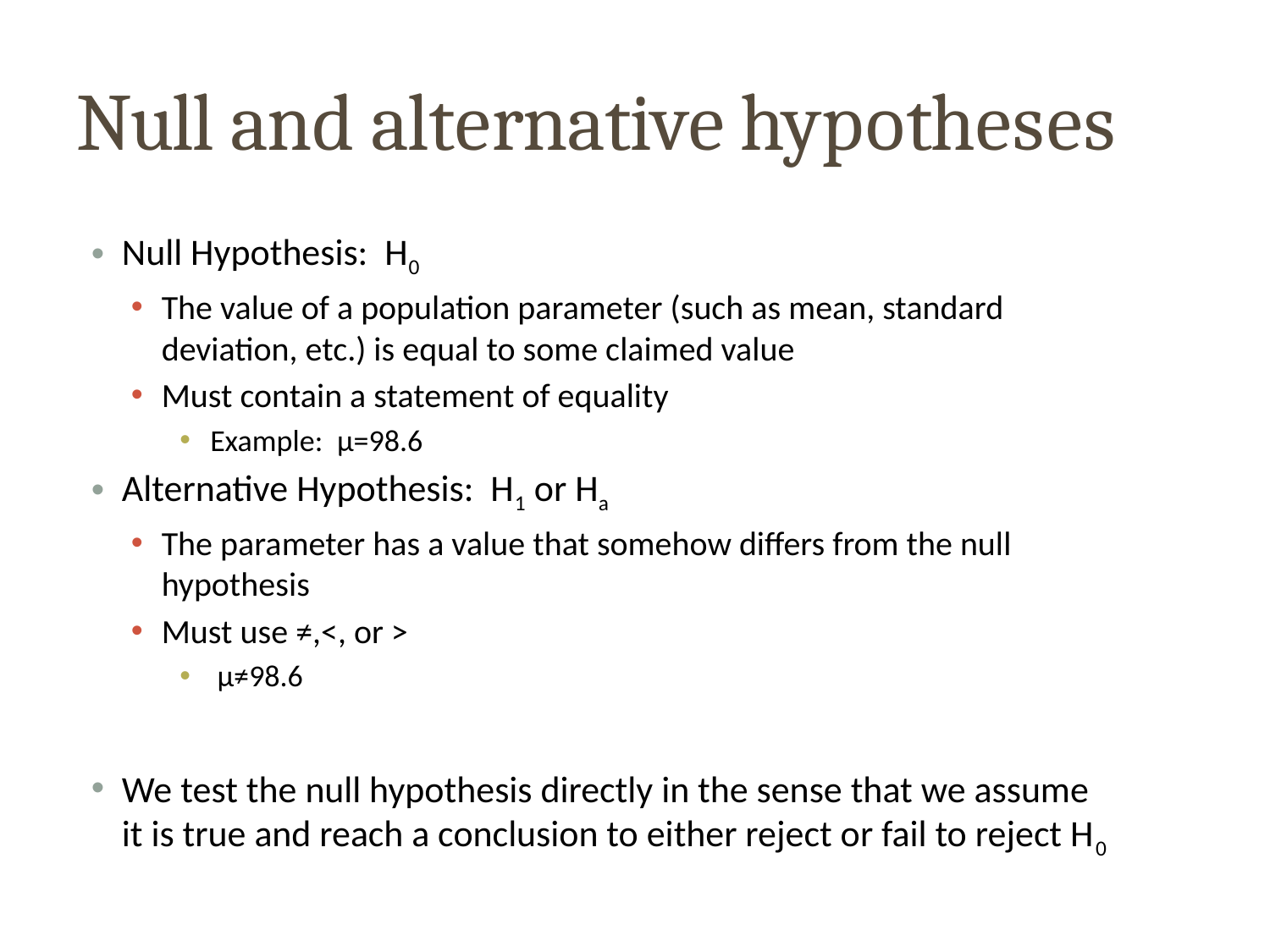

# Null and alternative hypotheses
Null Hypothesis:  H0
The value of a population parameter (such as mean, standard deviation, etc.) is equal to some claimed value
Must contain a statement of equality
Example:  µ=98.6
Alternative Hypothesis:  H1 or Ha
The parameter has a value that somehow differs from the null hypothesis
Must use ≠,<, or >
 µ≠98.6

We test the null hypothesis directly in the sense that we assume it is true and reach a conclusion to either reject or fail to reject H0